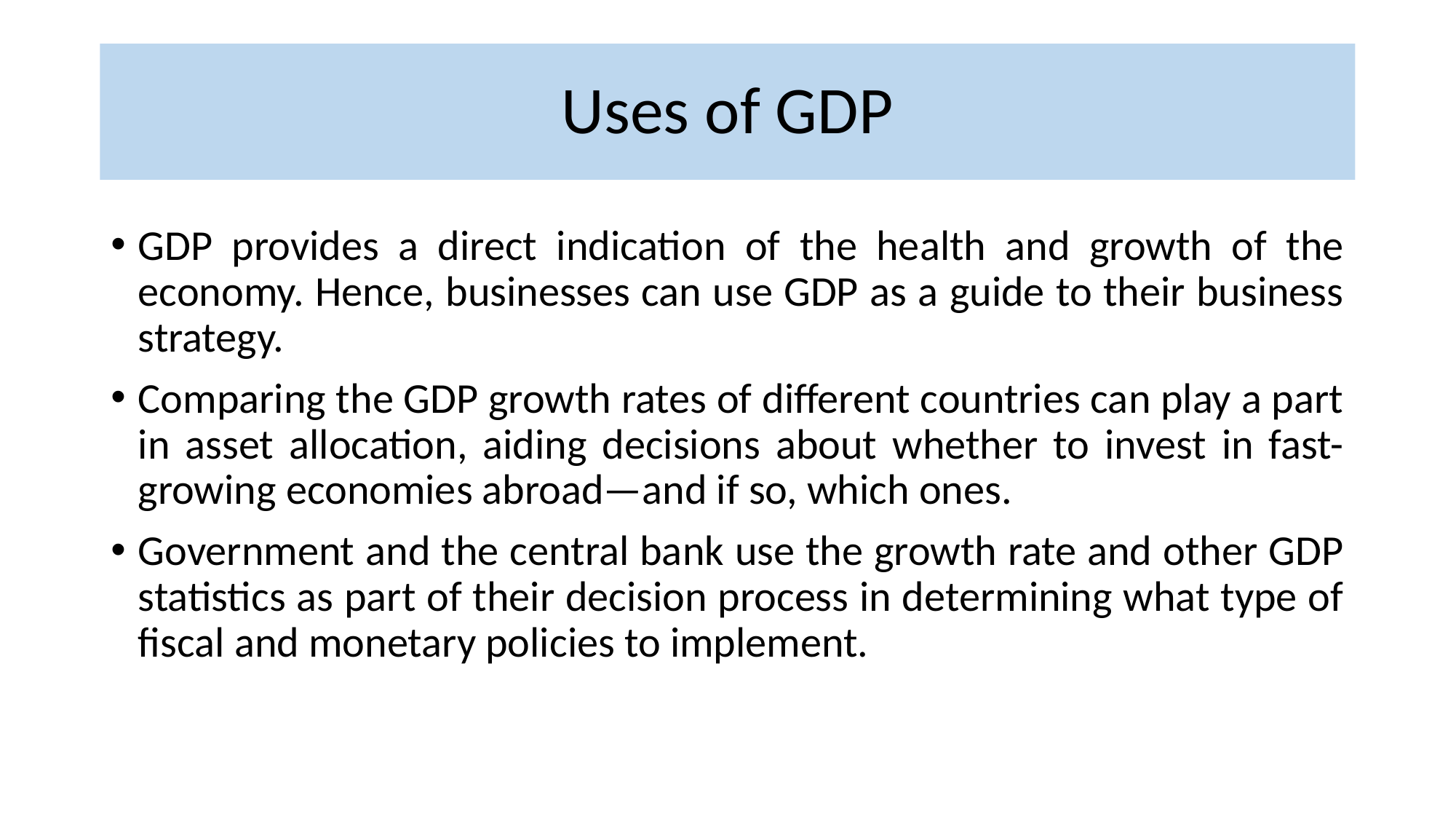

# Uses of GDP
GDP provides a direct indication of the health and growth of the economy. Hence, businesses can use GDP as a guide to their business strategy.
Comparing the GDP growth rates of different countries can play a part in asset allocation, aiding decisions about whether to invest in fast-growing economies abroad—and if so, which ones.
Government and the central bank use the growth rate and other GDP statistics as part of their decision process in determining what type of fiscal and monetary policies to implement.